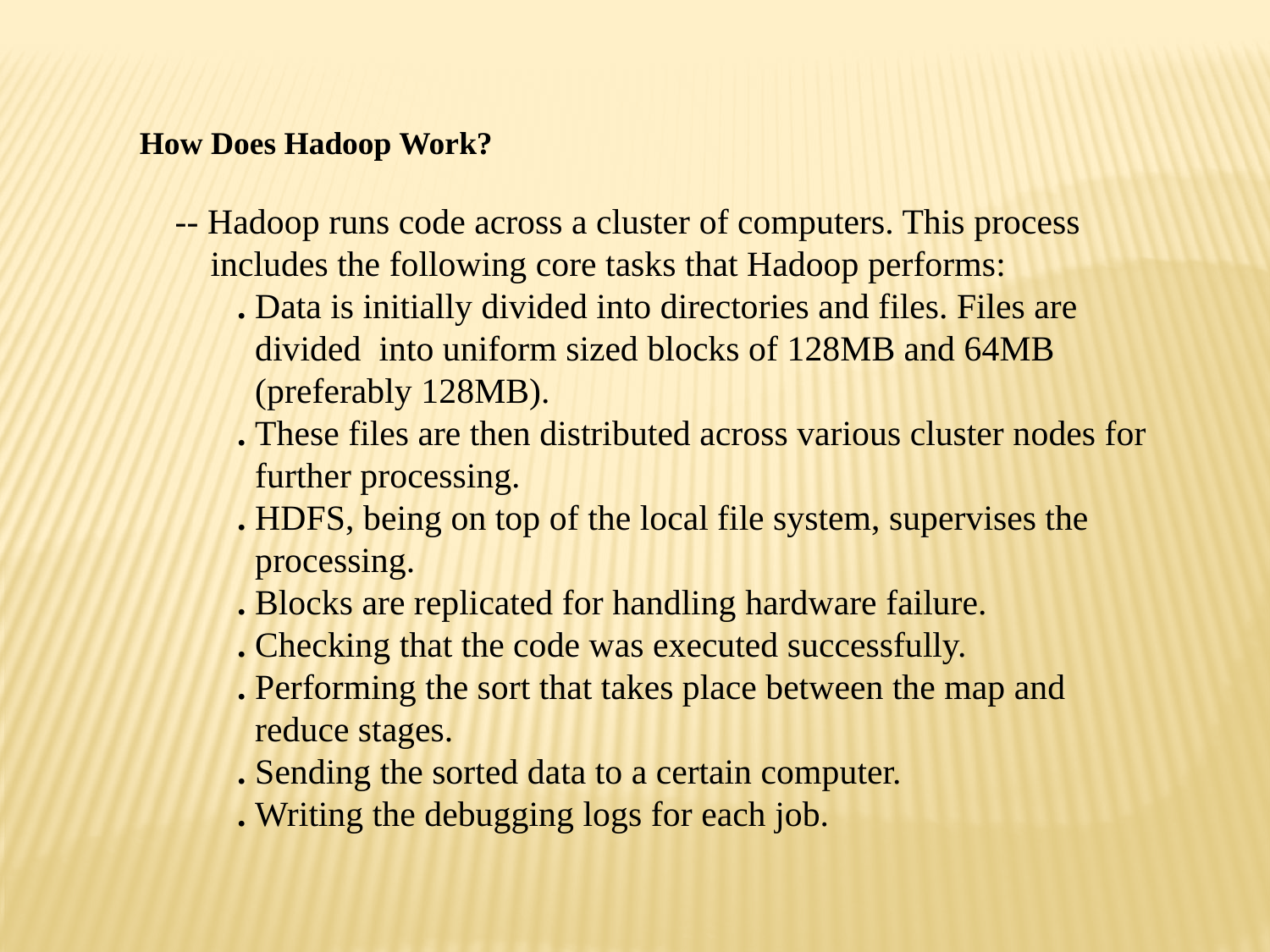

How Does Hadoop Work?

    -- Hadoop runs code across a cluster of computers. This process
        includes the following core tasks that Hadoop performs:
           . Data is initially divided into directories and files. Files are
             divided  into uniform sized blocks of 128MB and 64MB
             (preferably 128MB).
           . These files are then distributed across various cluster nodes for
             further processing.
           . HDFS, being on top of the local file system, supervises the
             processing.
           . Blocks are replicated for handling hardware failure.
           . Checking that the code was executed successfully.
           . Performing the sort that takes place between the map and
             reduce stages.
           . Sending the sorted data to a certain computer.
           . Writing the debugging logs for each job.